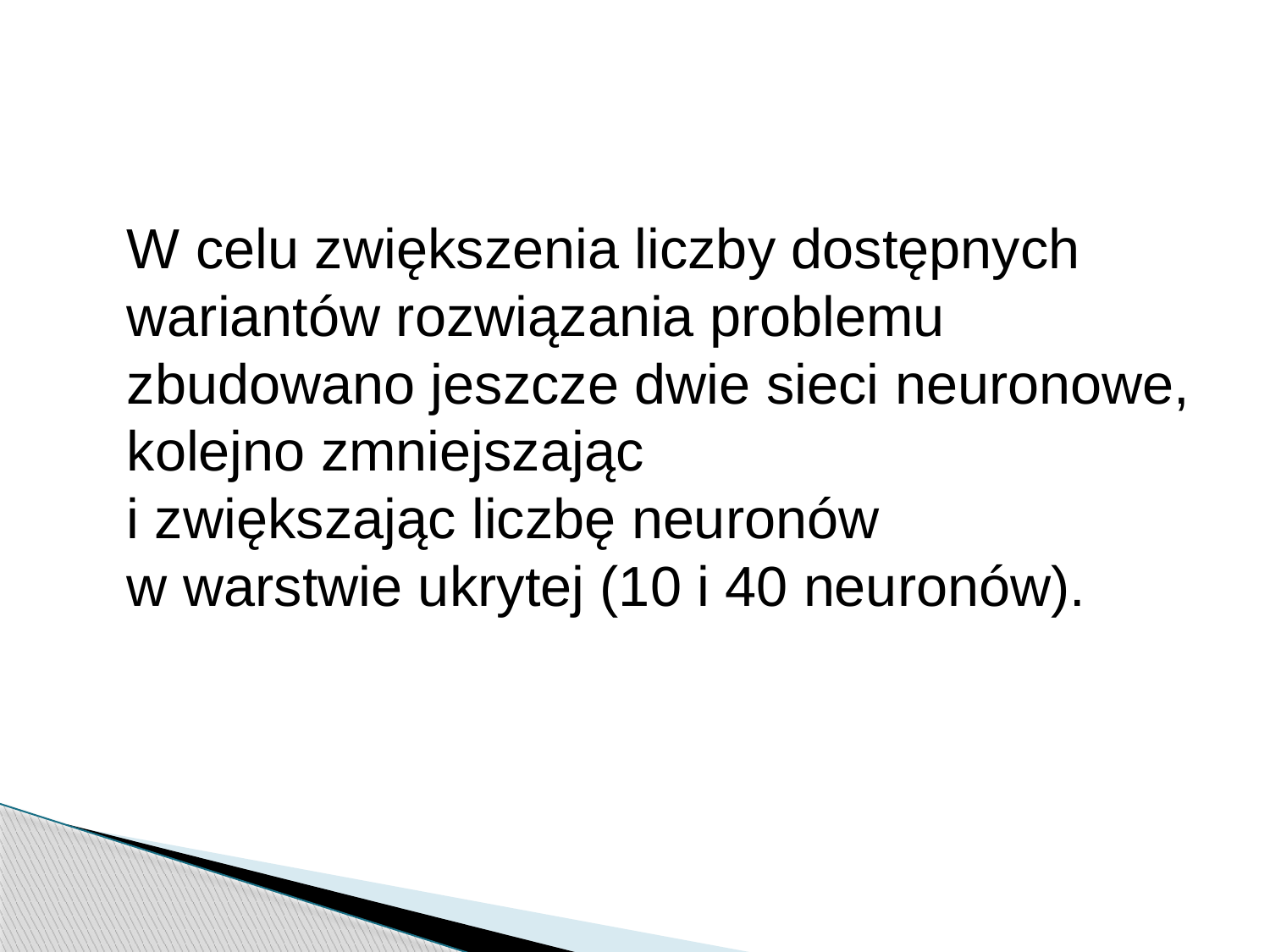

W celu zwiększenia liczby dostępnych wariantów rozwiązania problemu zbudowano jeszcze dwie sieci neuronowe, kolejno zmniejszając
i zwiększając liczbę neuronów
w warstwie ukrytej (10 i 40 neuronów).